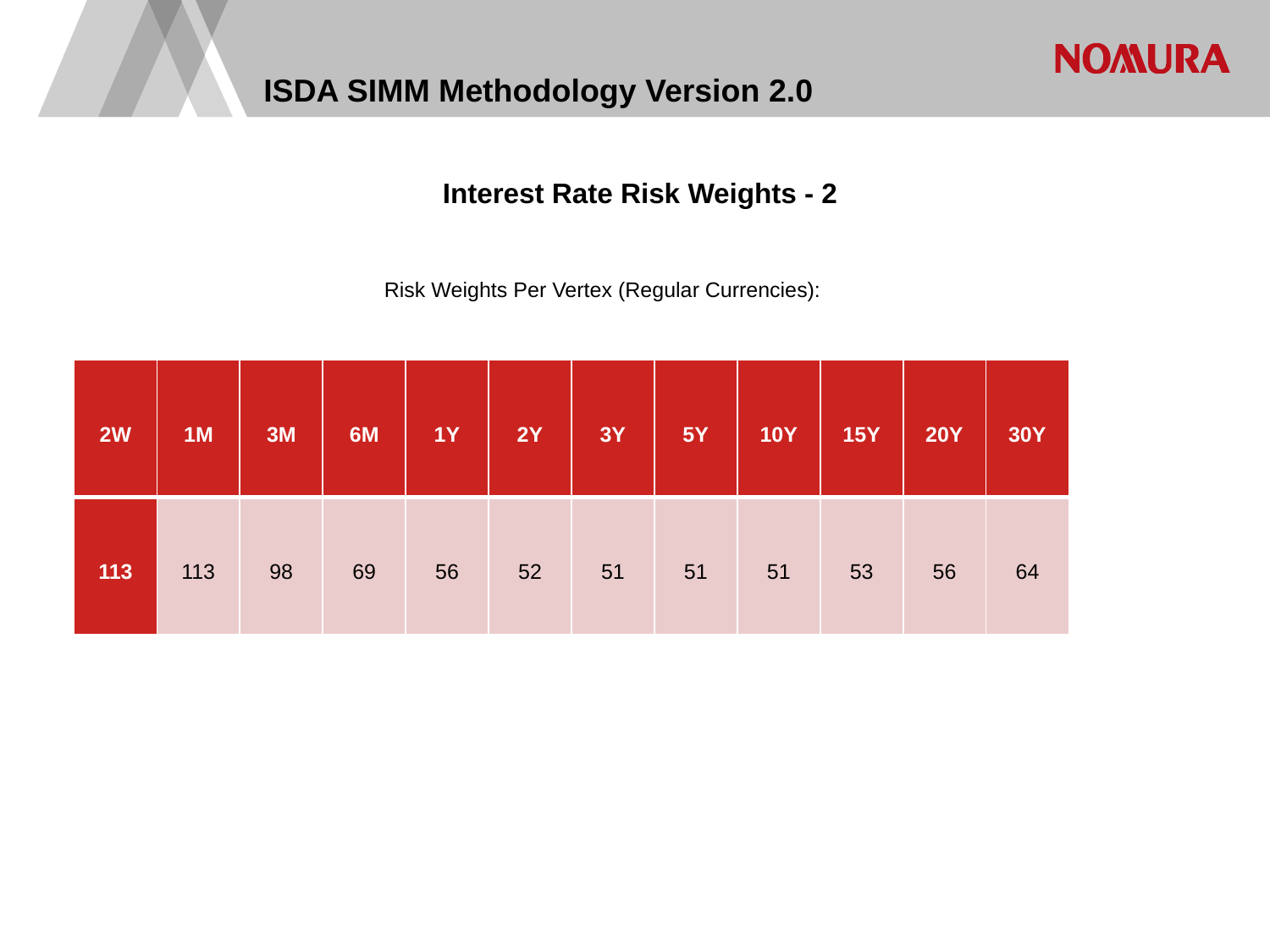

# ISDA SIMM Methodology Version 2.0
Interest Rate Risk Weights - 2

Risk Weights Per Vertex (Regular Currencies):
| 2W | 1M | 3M | 6M | 1Y | 2Y | 3Y | 5Y | 10Y | 15Y | 20Y | 30Y |
| --- | --- | --- | --- | --- | --- | --- | --- | --- | --- | --- | --- |
| 113 | 113 | 98 | 69 | 56 | 52 | 51 | 51 | 51 | 53 | 56 | 64 |